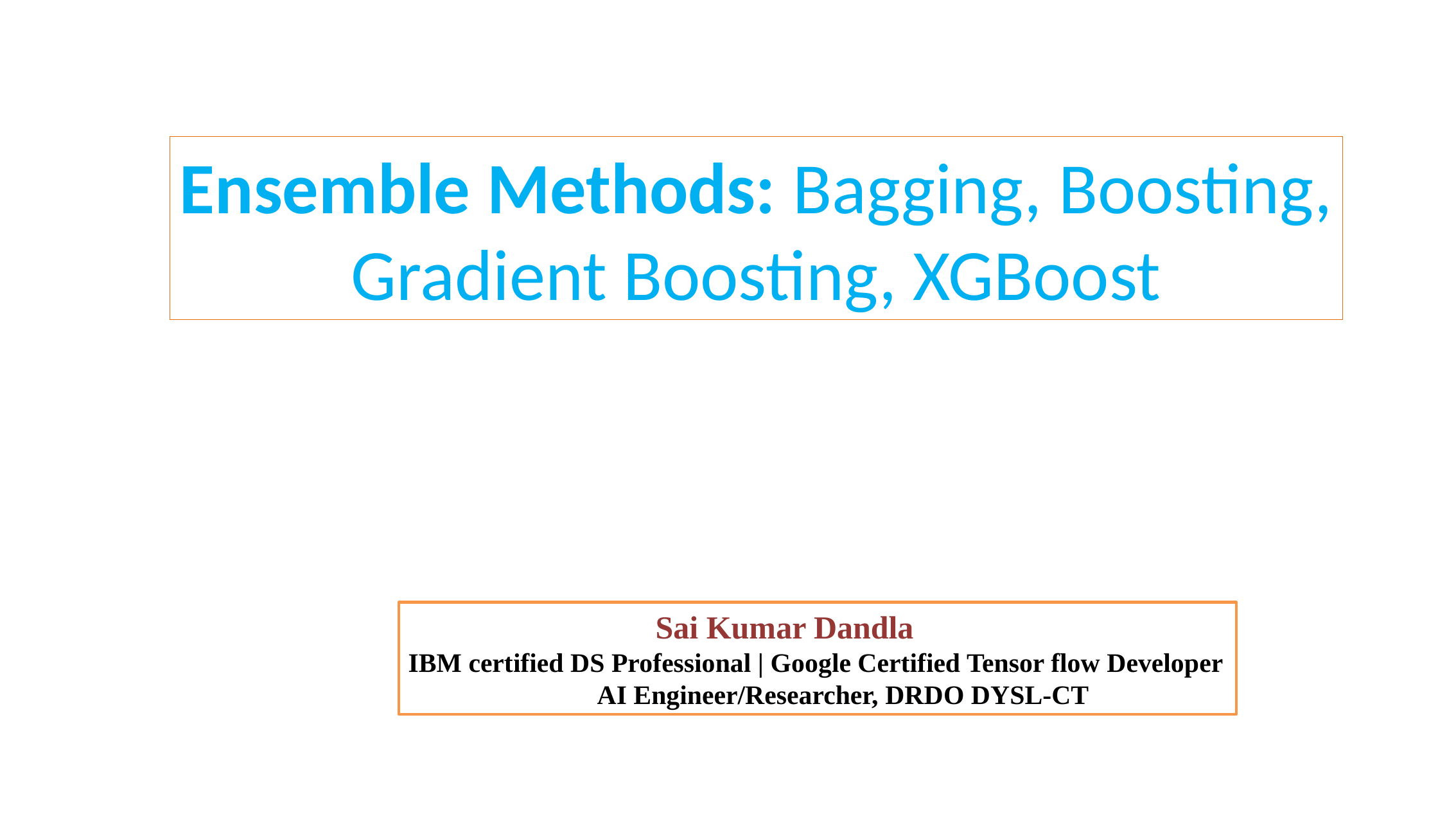

Ensemble Methods: Bagging, Boosting,
Gradient Boosting, XGBoost
 		          Sai Kumar Dandla
IBM certified DS Professional | Google Certified Tensor flow Developer
                            AI Engineer/Researcher, DRDO DYSL-CT
1